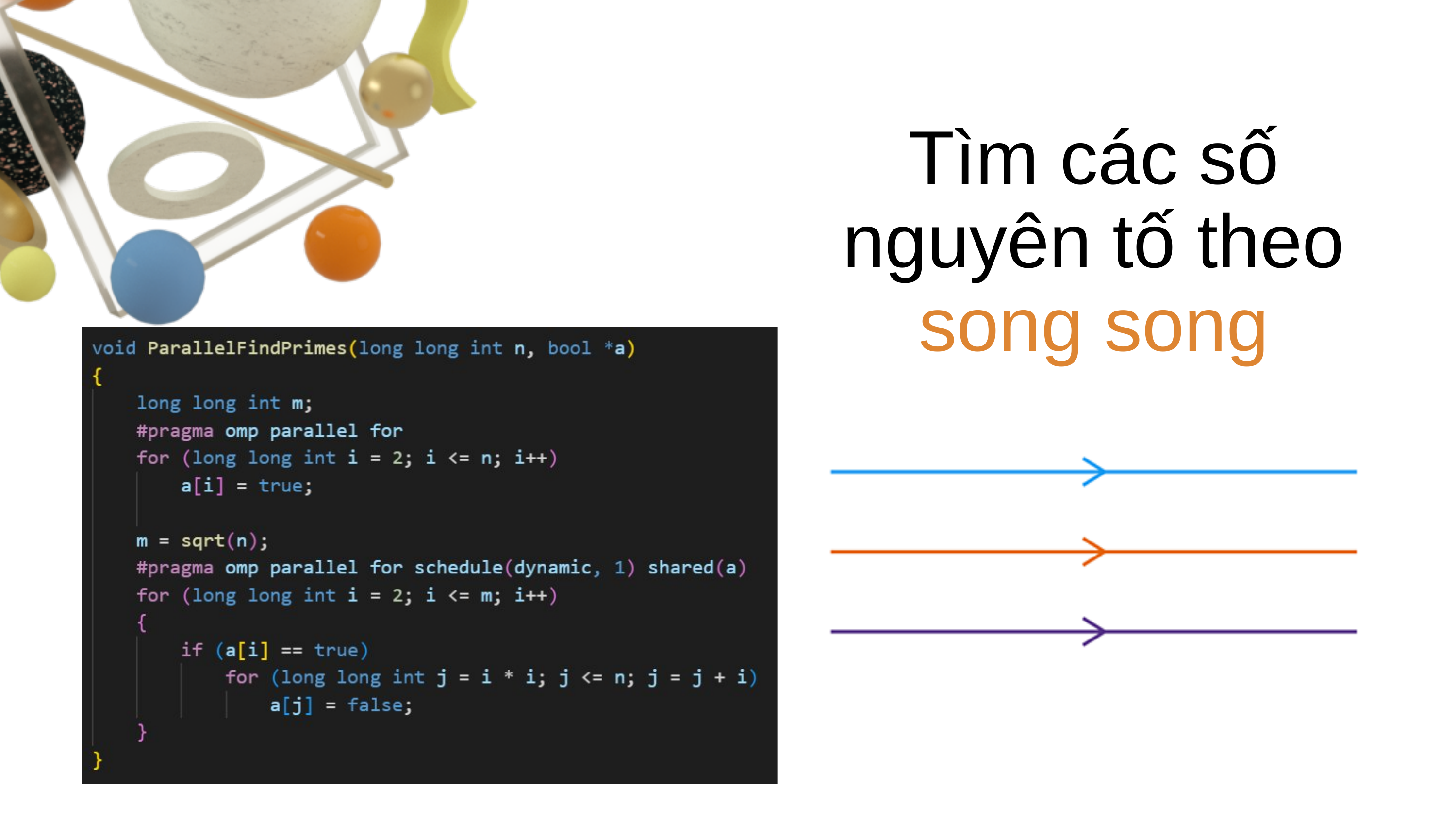

Tìm các số nguyên tố theo song song